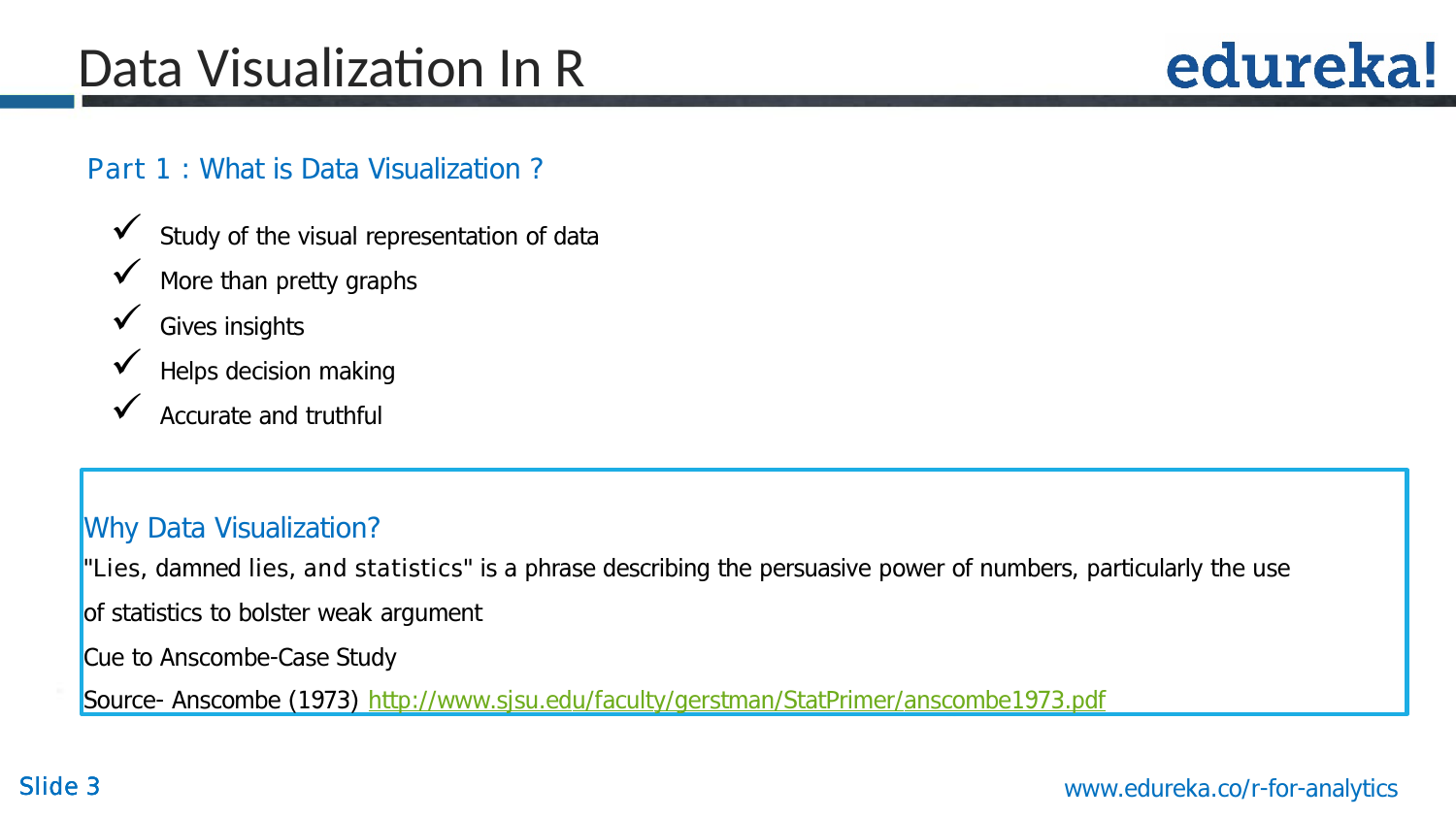

Data Visualization In R
Part 1 : What is Data Visualization ?

Study of the visual representation of data
More than pretty graphs
Gives insights
Helps decision making
Accurate and truthful

Why Data Visualization?
"Lies, damned lies, and statistics" is a phrase describing the persuasive power of numbers, particularly the use
of statistics to bolster weak argument
Cue to Anscombe-Case Study
Source- Anscombe (1973) http://www.sjsu.edu/faculty/gerstman/StatPrimer/anscombe1973.pdf